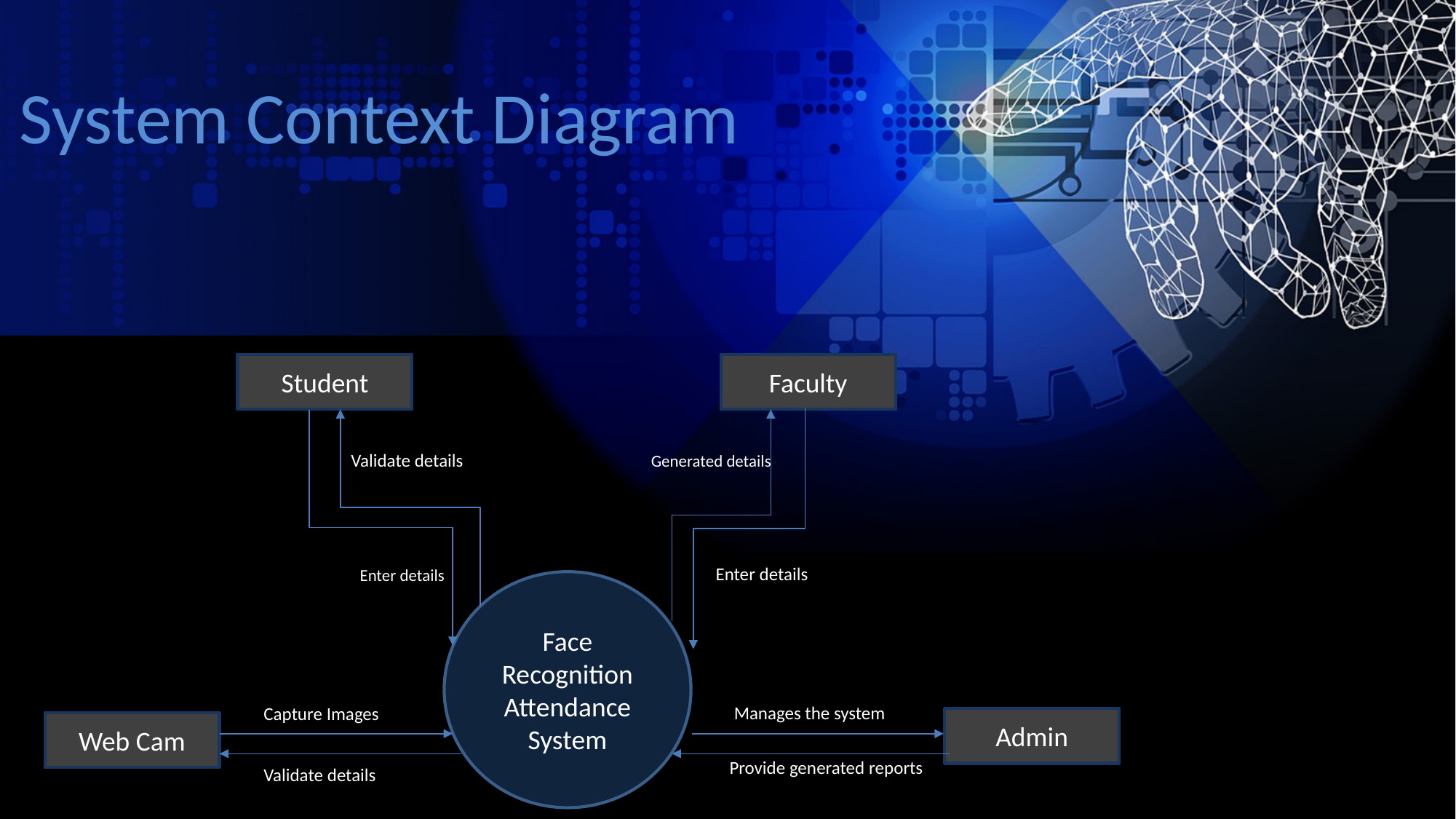

# System Context Diagram
Faculty
Student
Validate details
Generated details
Enter details
Enter details
Face Recognition Attendance System
Manages the system
Capture Images
Admin
Web Cam
Provide generated reports
Validate details